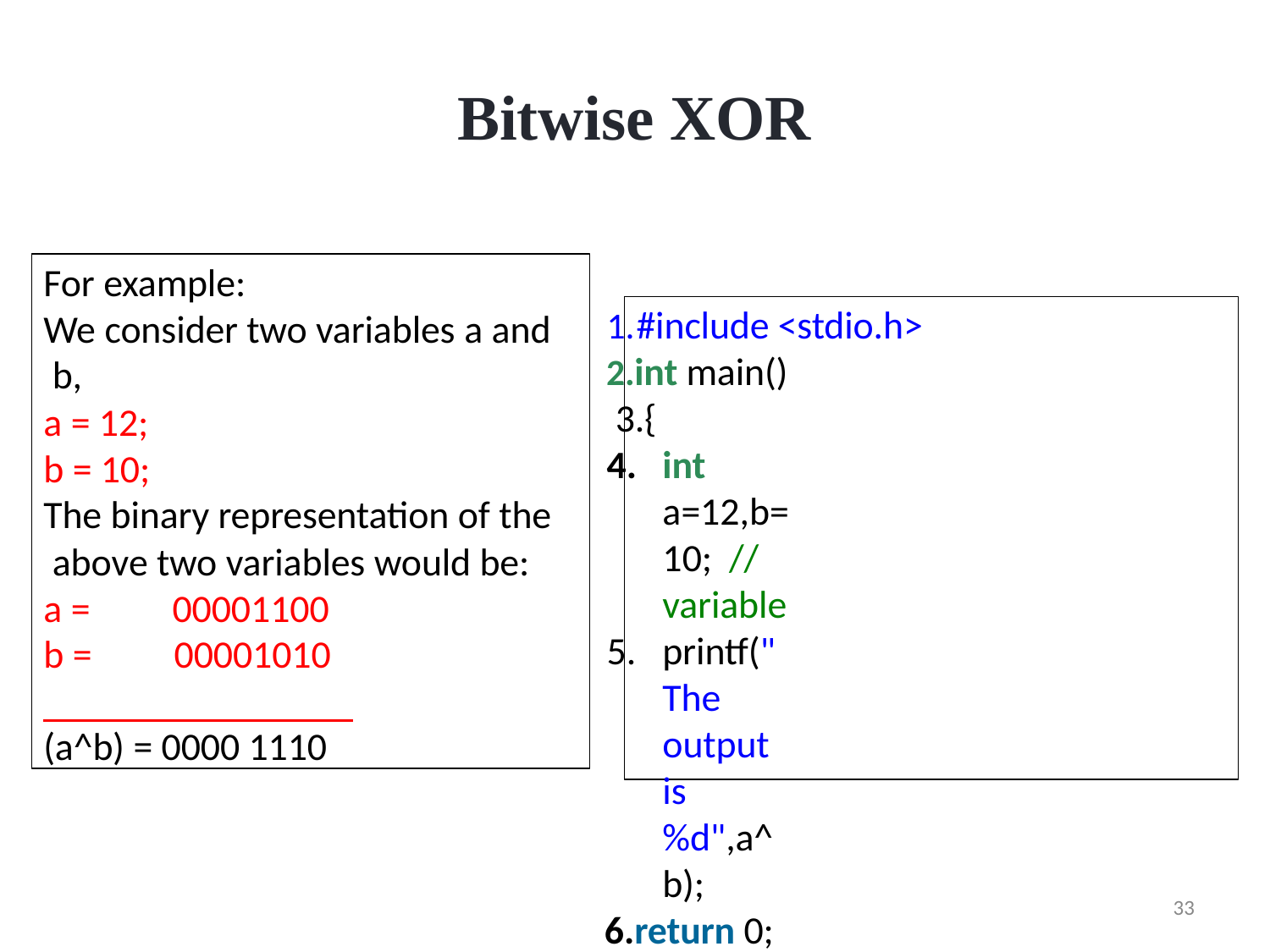

# Bitwise XOR
For example:
We consider two variables a and  b,
a = 12;
b = 10;
The binary representation of the  above two variables would be:
a =	00001100
b =	00001010

(a^b) = 0000 1110

#include <stdio.h>
int main()  3.{
int a=12,b=10; // variable
printf("The output is %d",a^b);
return 0;  7.}

Output: The output is 6

33